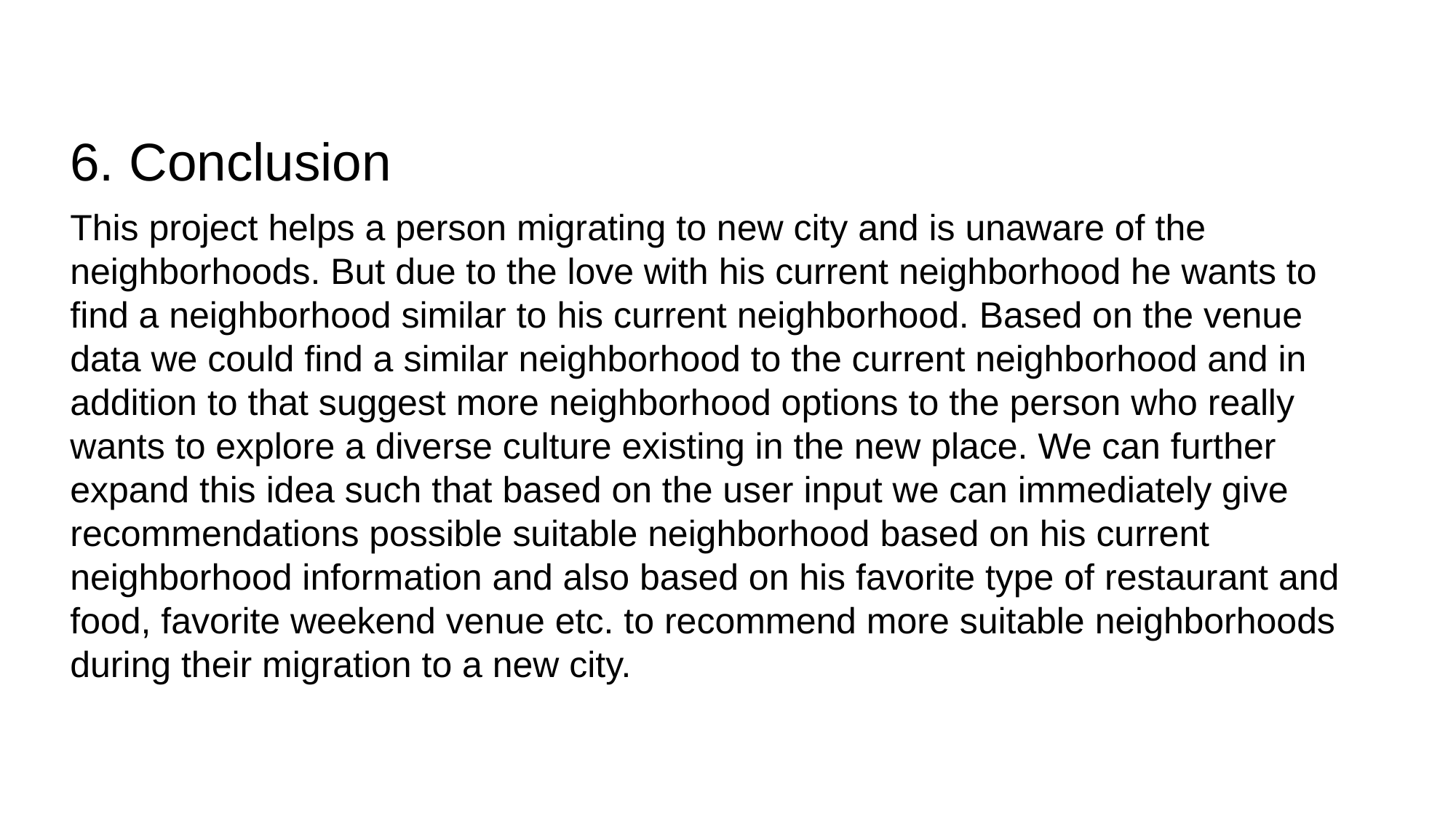

6. Conclusion
This project helps a person migrating to new city and is unaware of the neighborhoods. But due to the love with his current neighborhood he wants to find a neighborhood similar to his current neighborhood. Based on the venue data we could find a similar neighborhood to the current neighborhood and in addition to that suggest more neighborhood options to the person who really wants to explore a diverse culture existing in the new place. We can further expand this idea such that based on the user input we can immediately give recommendations possible suitable neighborhood based on his current neighborhood information and also based on his favorite type of restaurant and food, favorite weekend venue etc. to recommend more suitable neighborhoods during their migration to a new city.